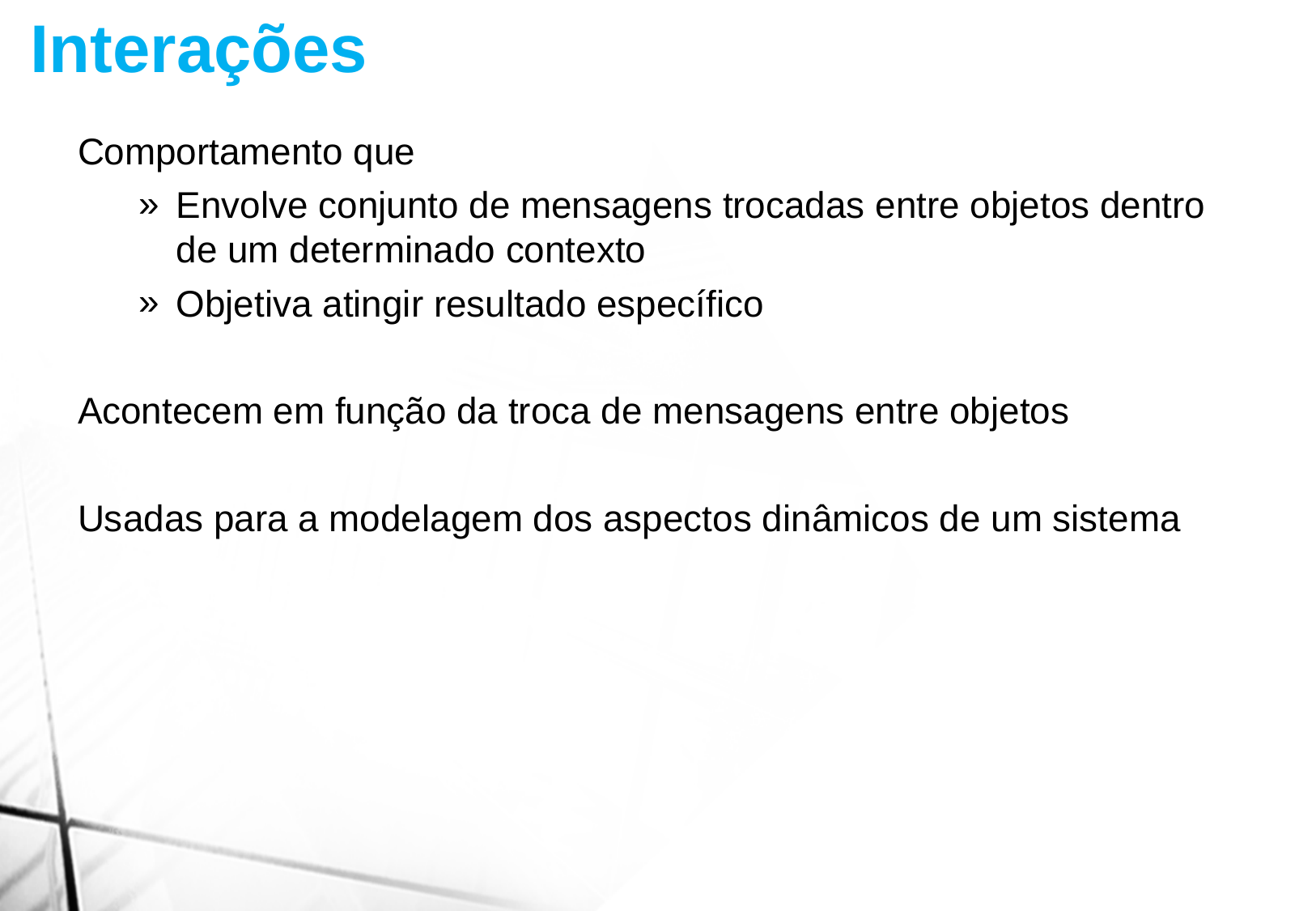

Interações
Comportamento que
Envolve conjunto de mensagens trocadas entre objetos dentro de um determinado contexto
Objetiva atingir resultado específico

Acontecem em função da troca de mensagens entre objetos

Usadas para a modelagem dos aspectos dinâmicos de um sistema